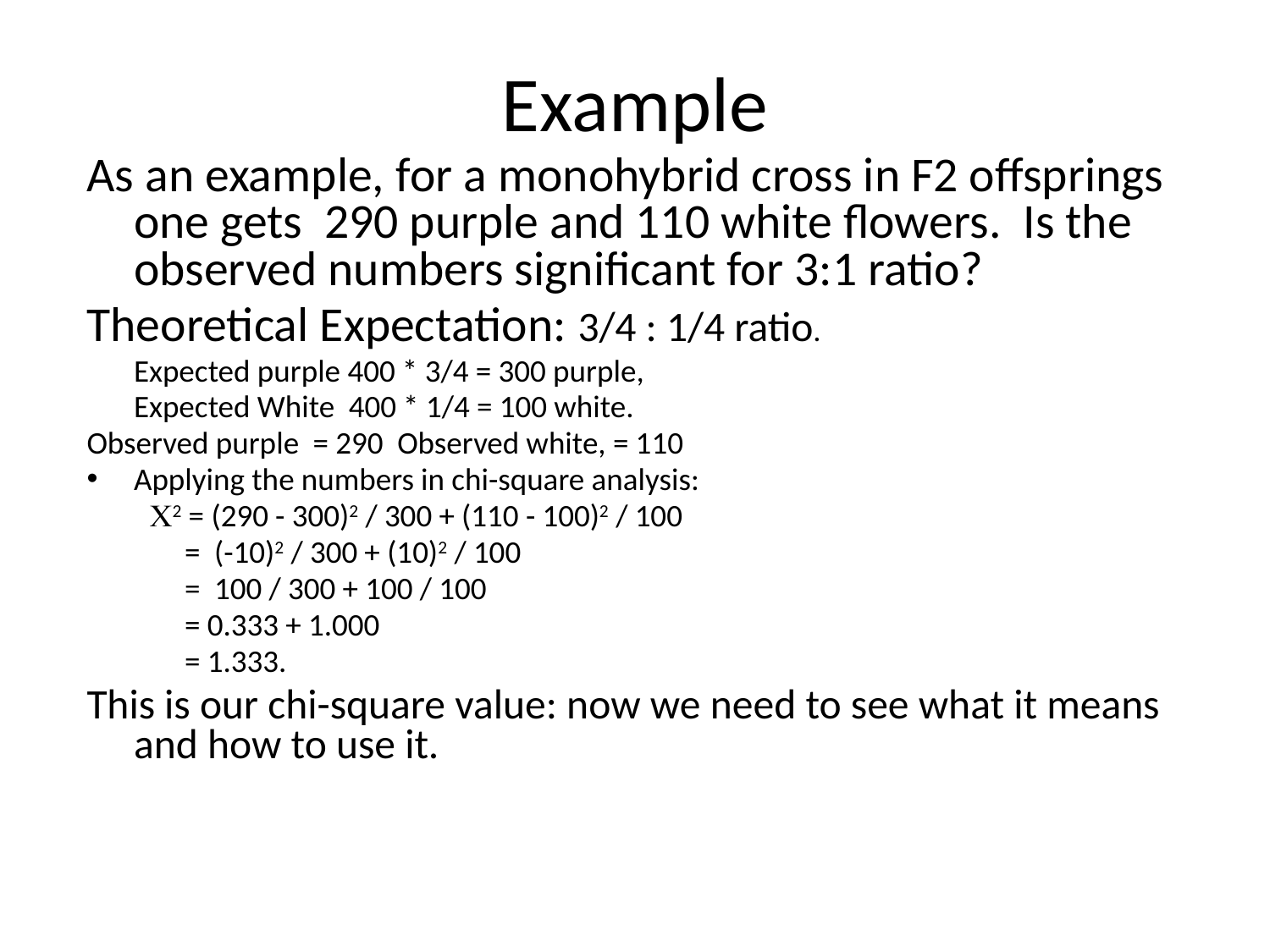

# Example
As an example, for a monohybrid cross in F2 offsprings one gets  290 purple and 110 white flowers.  Is the observed numbers significant for 3:1 ratio?
Theoretical Expectation: 3/4 : 1/4 ratio.
	Expected purple 400 * 3/4 = 300 purple,
	Expected White  400 * 1/4 = 100 white.
Observed purple  = 290  Observed white, = 110
Applying the numbers in chi-square analysis:
         Χ2 = (290 - 300)2 / 300 + (110 - 100)2 / 100
              =  (-10)2 / 300 + (10)2 / 100
              =  100 / 300 + 100 / 100
              = 0.333 + 1.000
              = 1.333.
This is our chi-square value: now we need to see what it means and how to use it.